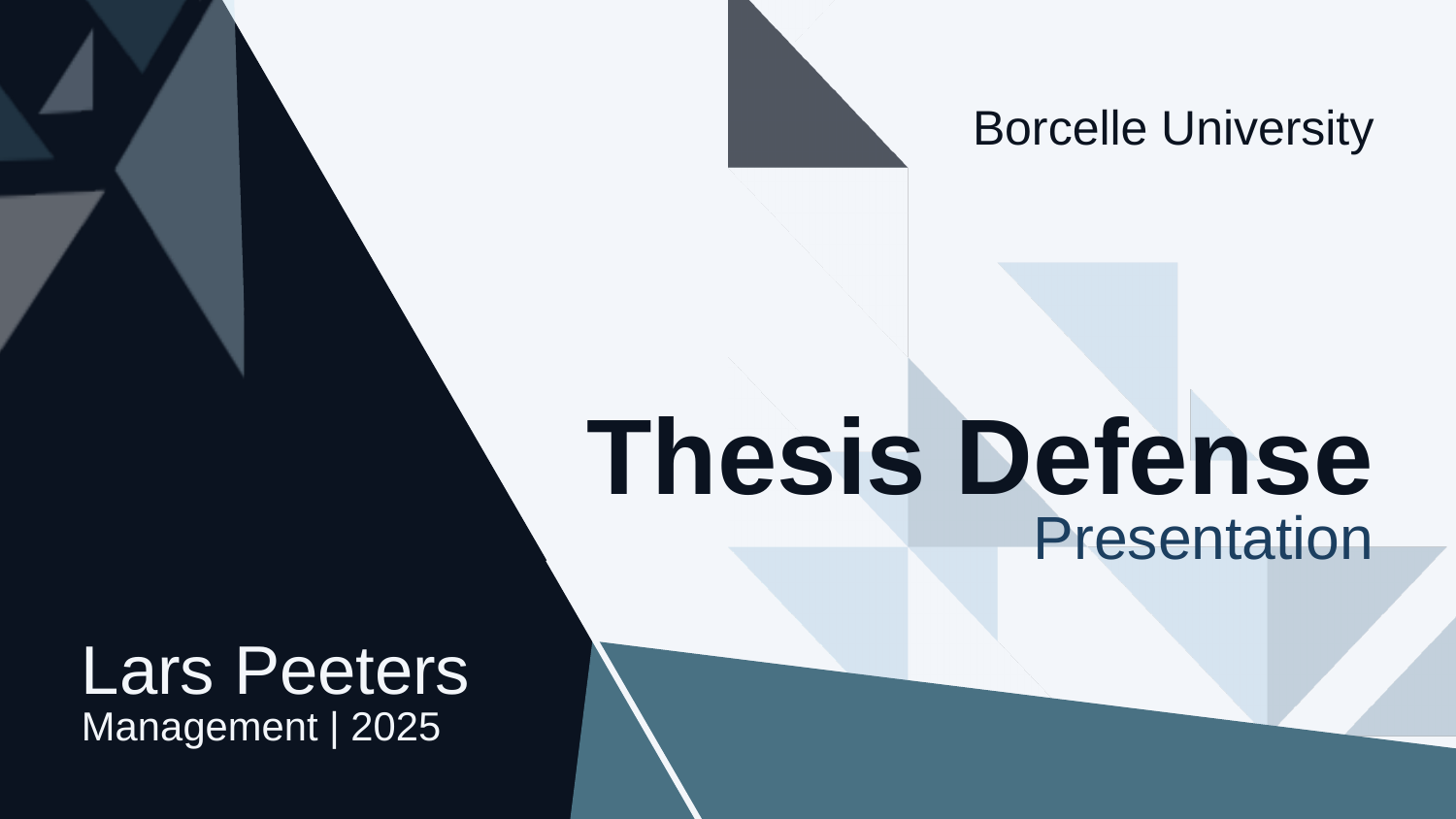

Borcelle University
Thesis Defense
Presentation
Lars Peeters
Management | 2025